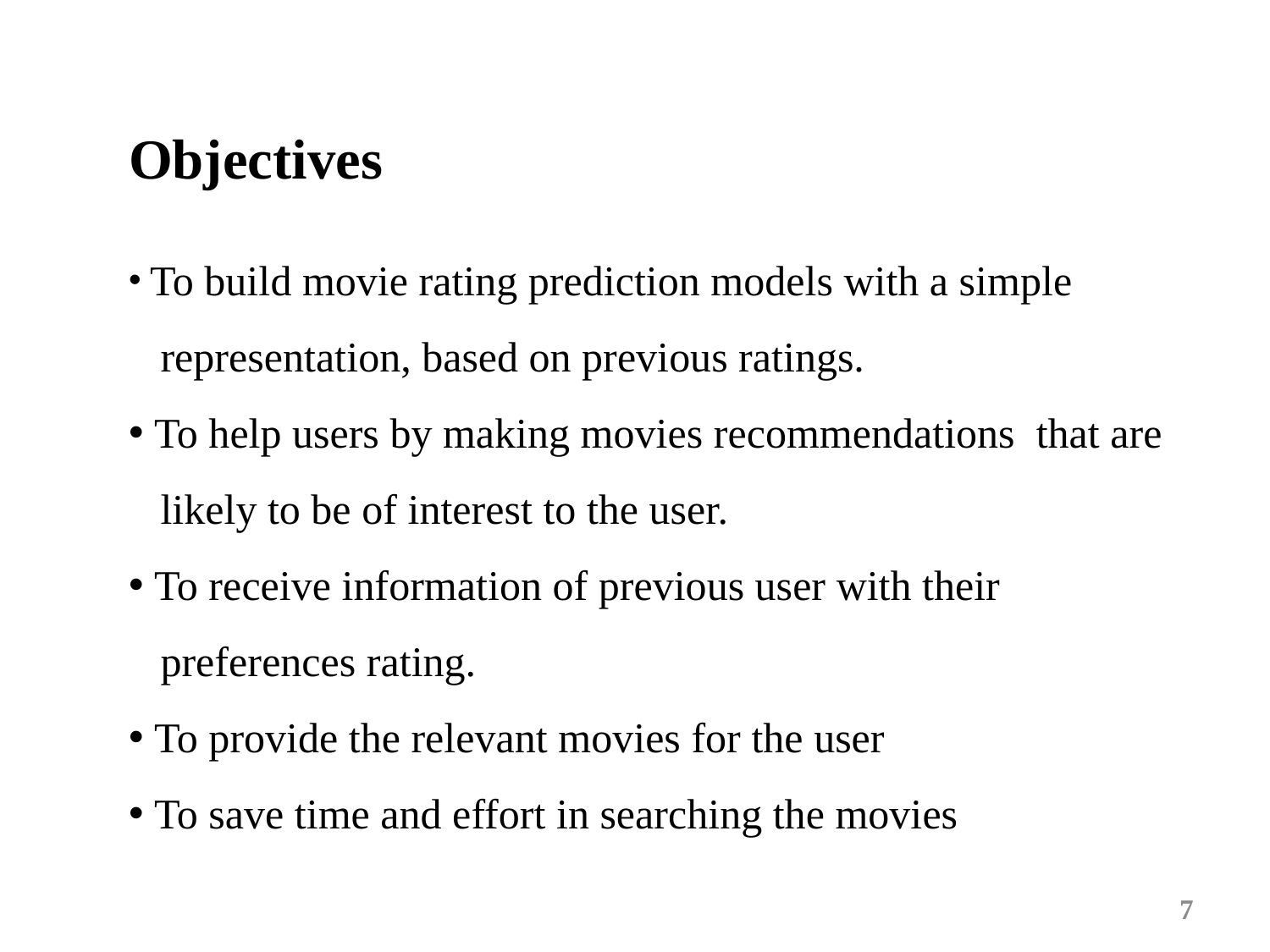

Objectives

 To build movie rating prediction models with a simple
   representation, based on previous ratings.
 To help users by making movies recommendations  that are
   likely to be of interest to the user.
 To receive information of previous user with their
   preferences rating.
 To provide the relevant movies for the user
 To save time and effort in searching the movies
7